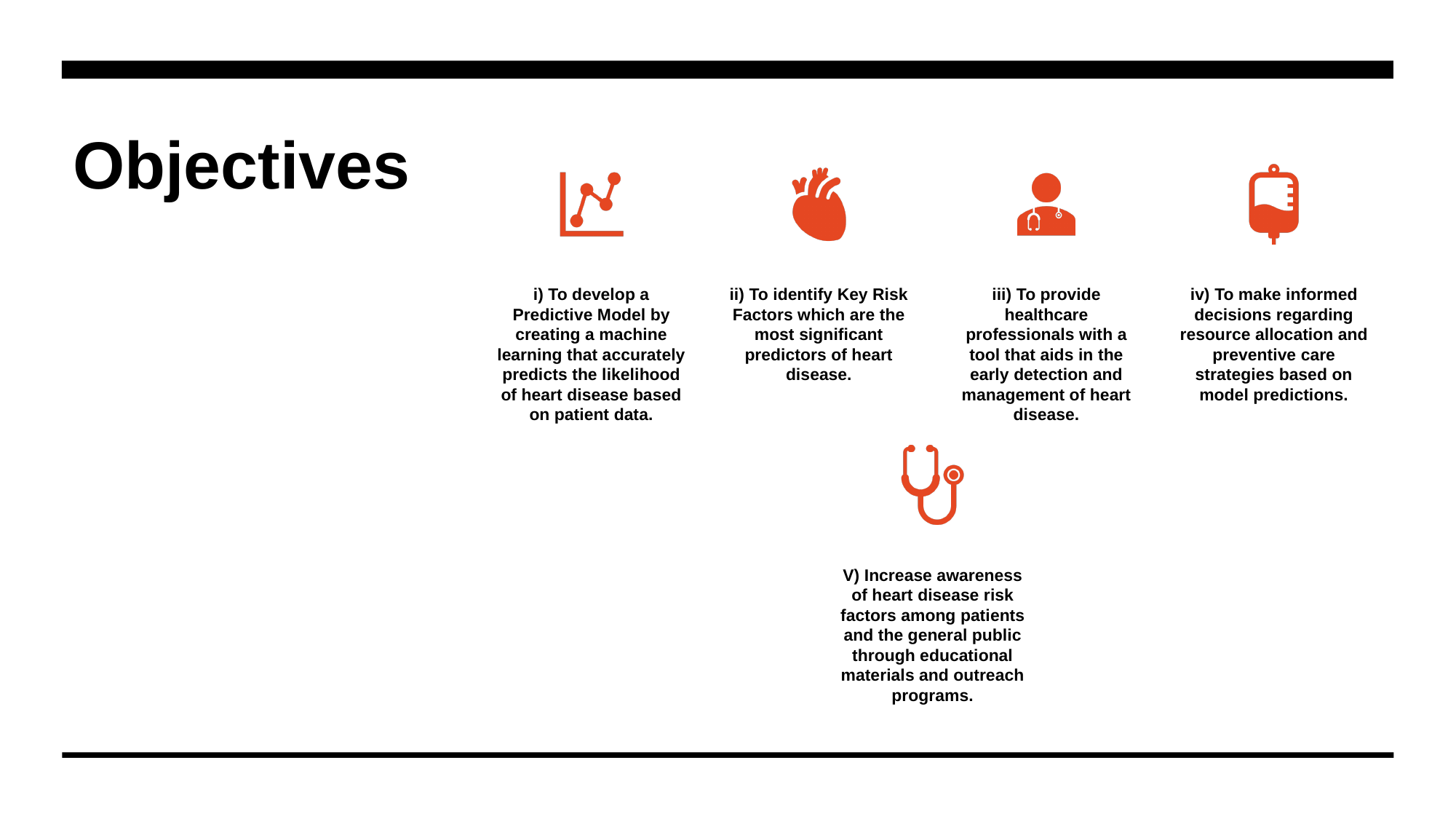

# Objectives
i) To develop a Predictive Model by creating a machine learning that accurately predicts the likelihood of heart disease based on patient data.
ii) To identify Key Risk Factors which are the most significant predictors of heart disease.
iii) To provide healthcare professionals with a tool that aids in the early detection and management of heart disease.
iv) To make informed decisions regarding resource allocation and preventive care strategies based on model predictions.
V) Increase awareness of heart disease risk factors among patients and the general public through educational materials and outreach programs.